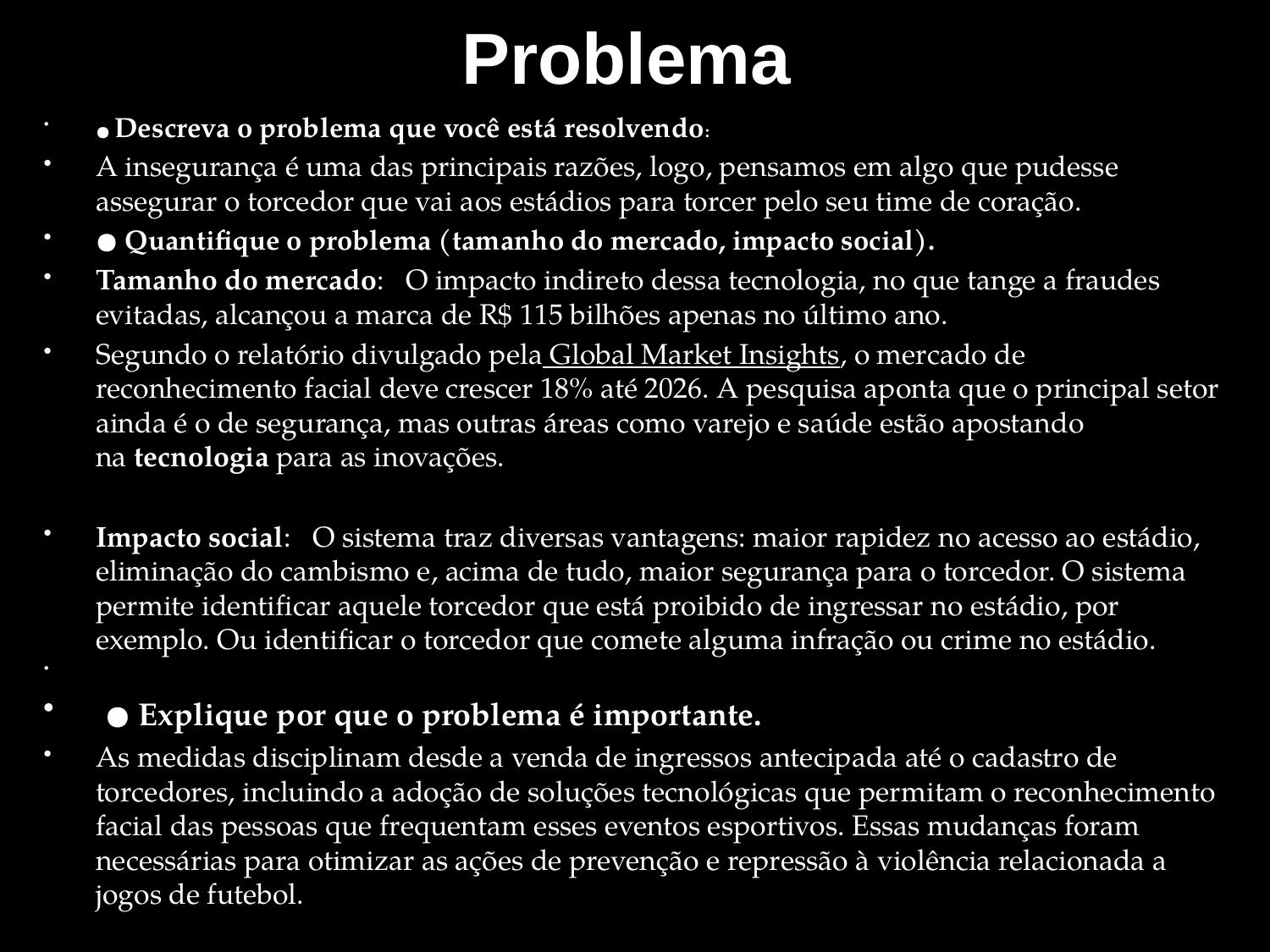

# Problema

● Descreva o problema que você está resolvendo:
A insegurança é uma das principais razões, logo, pensamos em algo que pudesse assegurar o torcedor que vai aos estádios para torcer pelo seu time de coração.
● Quantifique o problema (tamanho do mercado, impacto social).
Tamanho do mercado:   O impacto indireto dessa tecnologia, no que tange a fraudes evitadas, alcançou a marca de R$ 115 bilhões apenas no último ano.
Segundo o relatório divulgado pela Global Market Insights, o mercado de reconhecimento facial deve crescer 18% até 2026. A pesquisa aponta que o principal setor ainda é o de segurança, mas outras áreas como varejo e saúde estão apostando na tecnologia para as inovações.

Impacto social:   O sistema traz diversas vantagens: maior rapidez no acesso ao estádio, eliminação do cambismo e, acima de tudo, maior segurança para o torcedor. O sistema permite identificar aquele torcedor que está proibido de ingressar no estádio, por exemplo. Ou identificar o torcedor que comete alguma infração ou crime no estádio.

 ● Explique por que o problema é importante.
As medidas disciplinam desde a venda de ingressos antecipada até o cadastro de torcedores, incluindo a adoção de soluções tecnológicas que permitam o reconhecimento facial das pessoas que frequentam esses eventos esportivos. Essas mudanças foram necessárias para otimizar as ações de prevenção e repressão à violência relacionada a jogos de futebol.